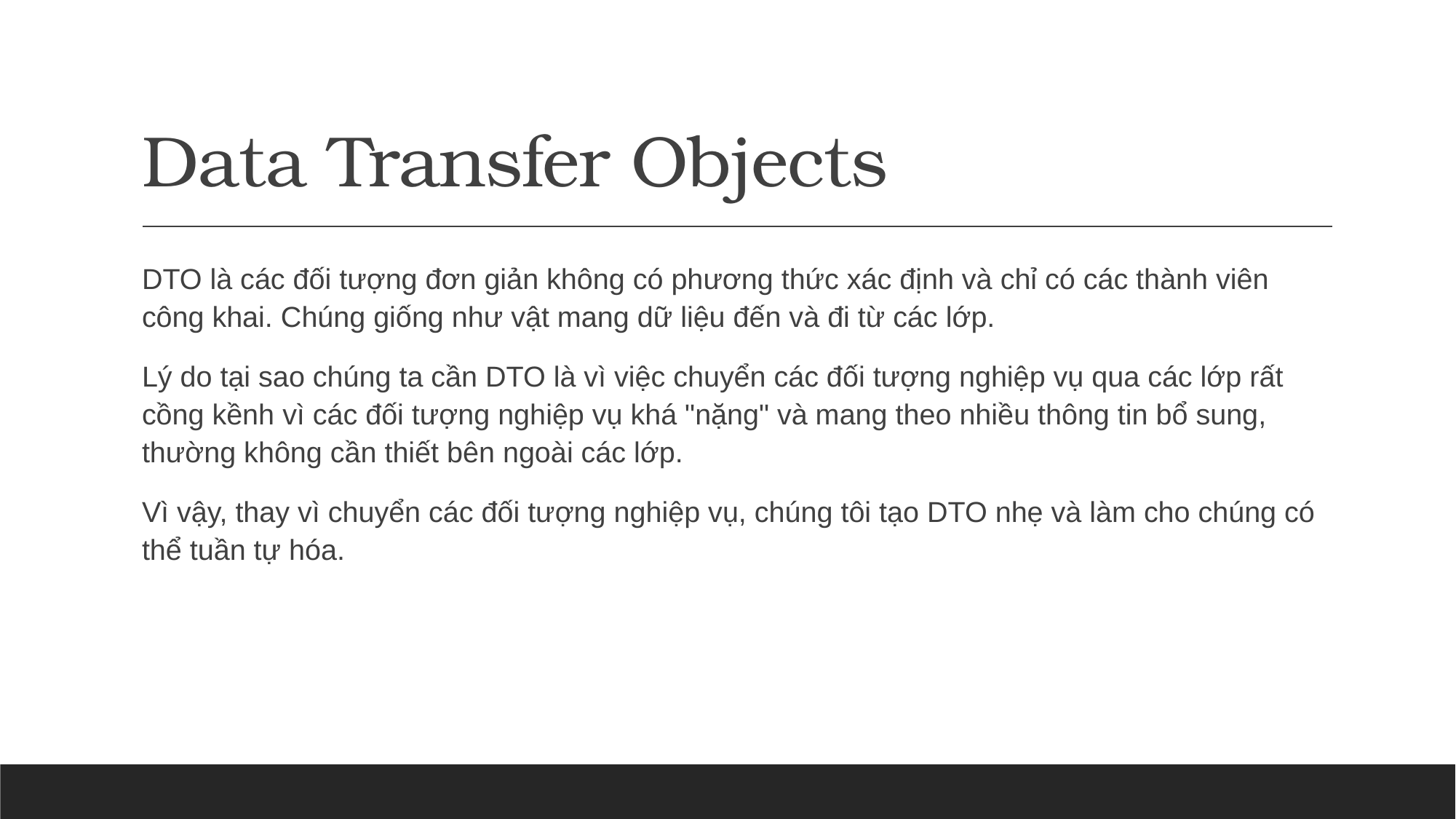

# Data Transfer Objects
DTO là các đối tượng đơn giản không có phương thức xác định và chỉ có các thành viên công khai. Chúng giống như vật mang dữ liệu đến và đi từ các lớp.
Lý do tại sao chúng ta cần DTO là vì việc chuyển các đối tượng nghiệp vụ qua các lớp rất cồng kềnh vì các đối tượng nghiệp vụ khá "nặng" và mang theo nhiều thông tin bổ sung, thường không cần thiết bên ngoài các lớp.
Vì vậy, thay vì chuyển các đối tượng nghiệp vụ, chúng tôi tạo DTO nhẹ và làm cho chúng có thể tuần tự hóa.